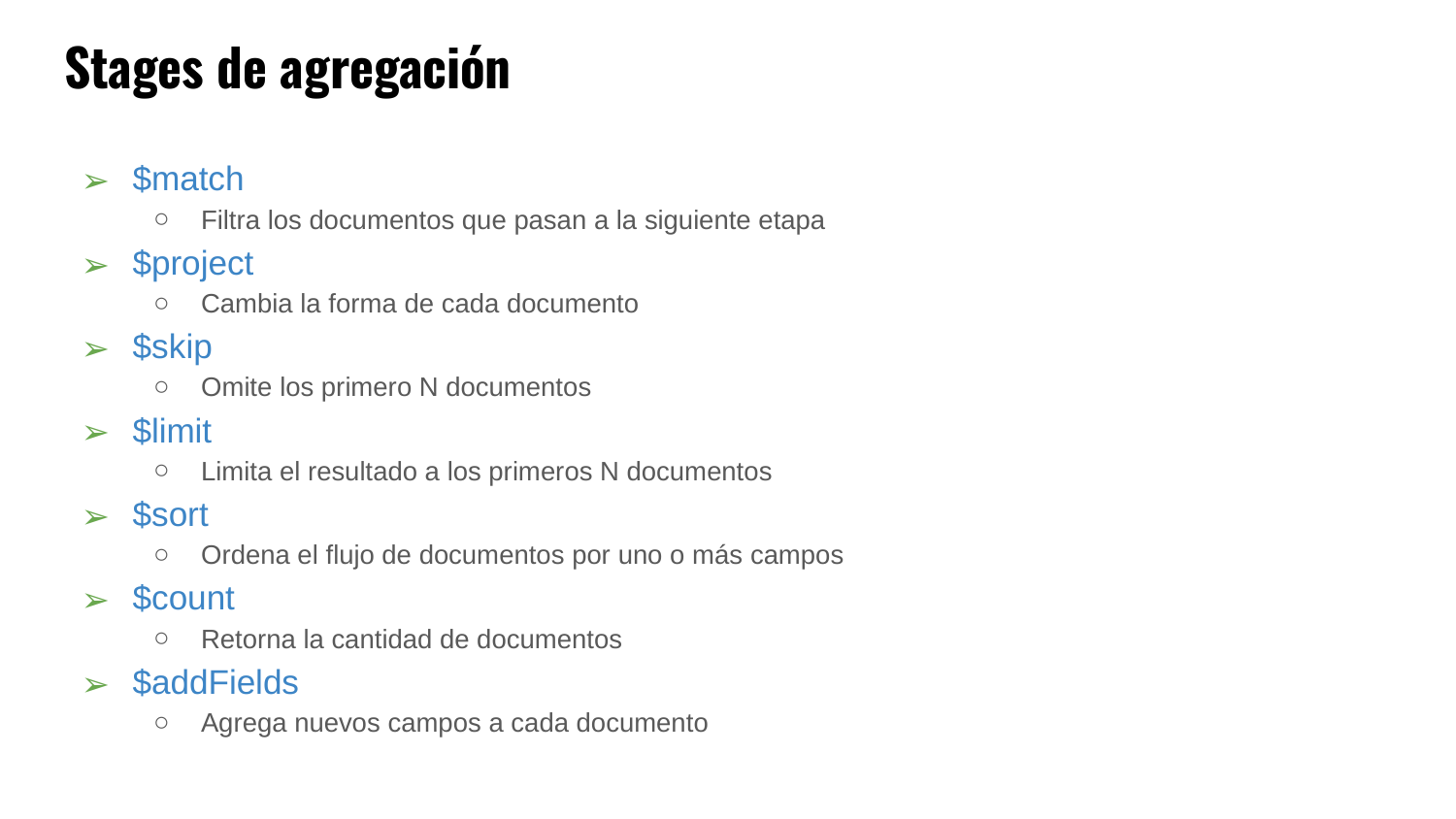

# Stages de agregación
$match
Filtra los documentos que pasan a la siguiente etapa
$project
Cambia la forma de cada documento
$skip
Omite los primero N documentos
$limit
Limita el resultado a los primeros N documentos
$sort
Ordena el flujo de documentos por uno o más campos
$count
Retorna la cantidad de documentos
$addFields
Agrega nuevos campos a cada documento